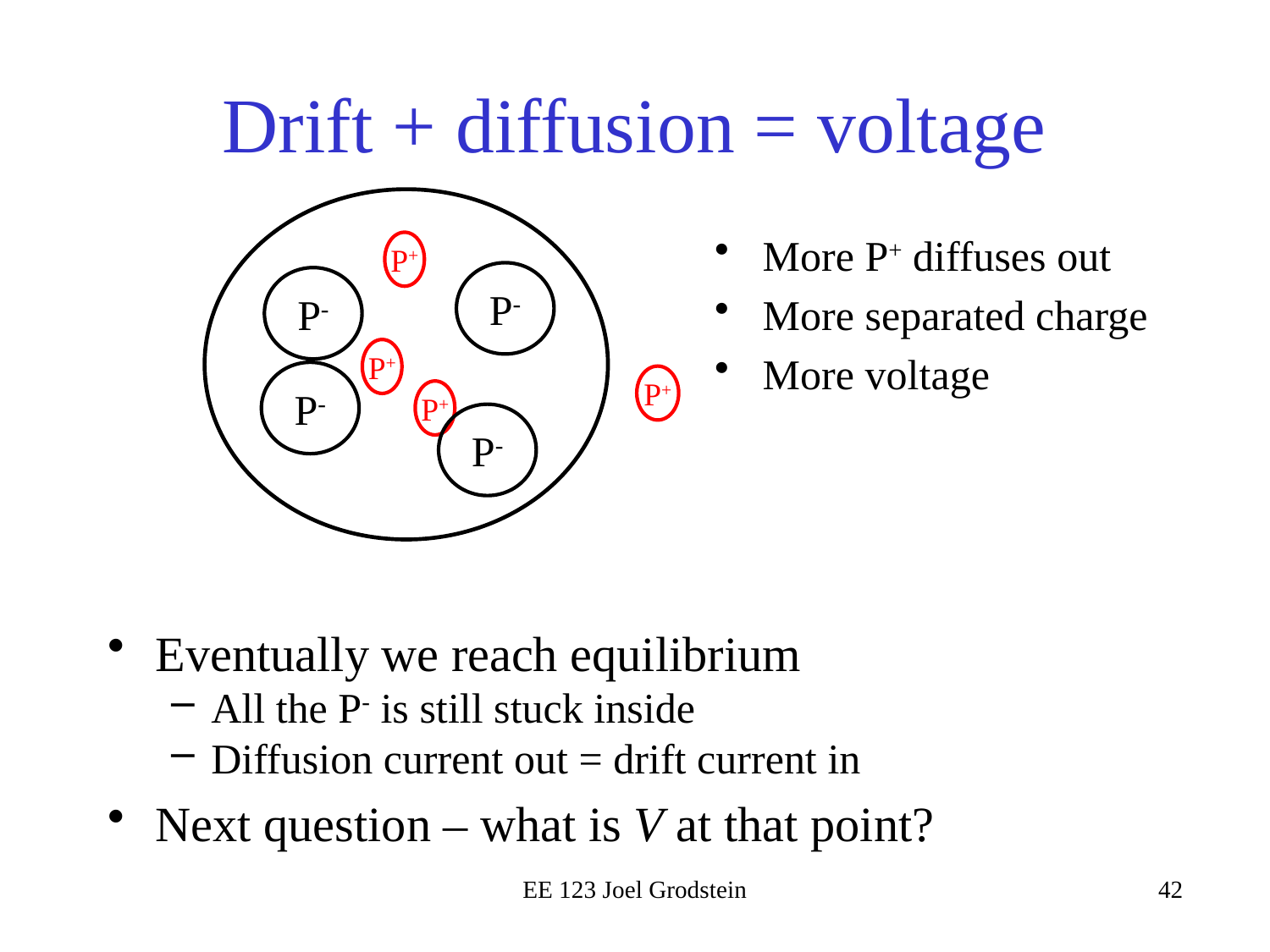

# Drift + diffusion = voltage

More P+ diffuses out
More separated charge
More voltage

P+
P-
P-
P+
P-
P+
P+
P-
Eventually we reach equilibrium
All the P- is still stuck inside
Diffusion current out = drift current in
Next question – what is V at that point?

EE 123 Joel Grodstein